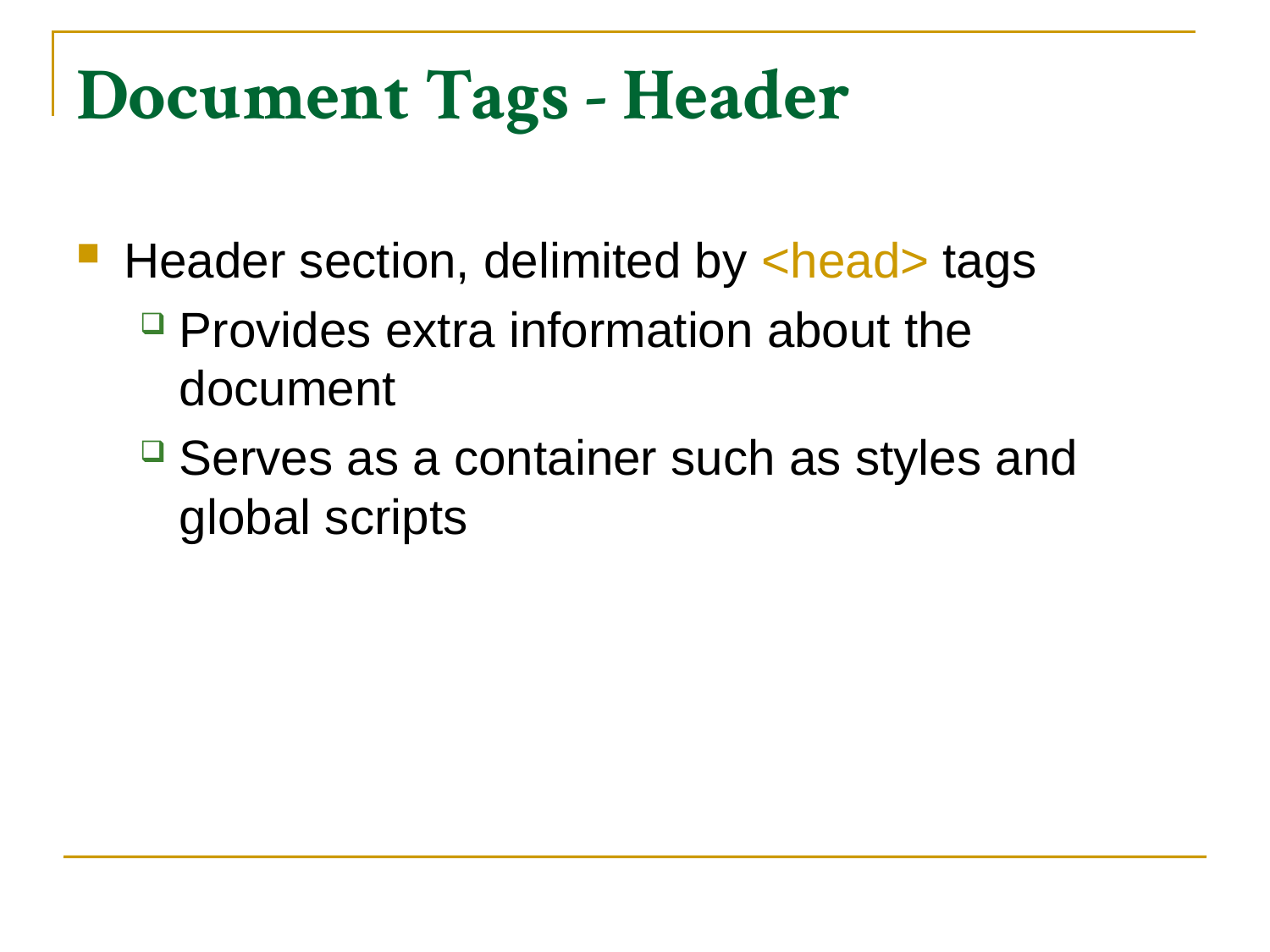

# Document Tags - Header

Header section, delimited by <head> tags
Provides extra information about the document
Serves as a container such as styles and global scripts